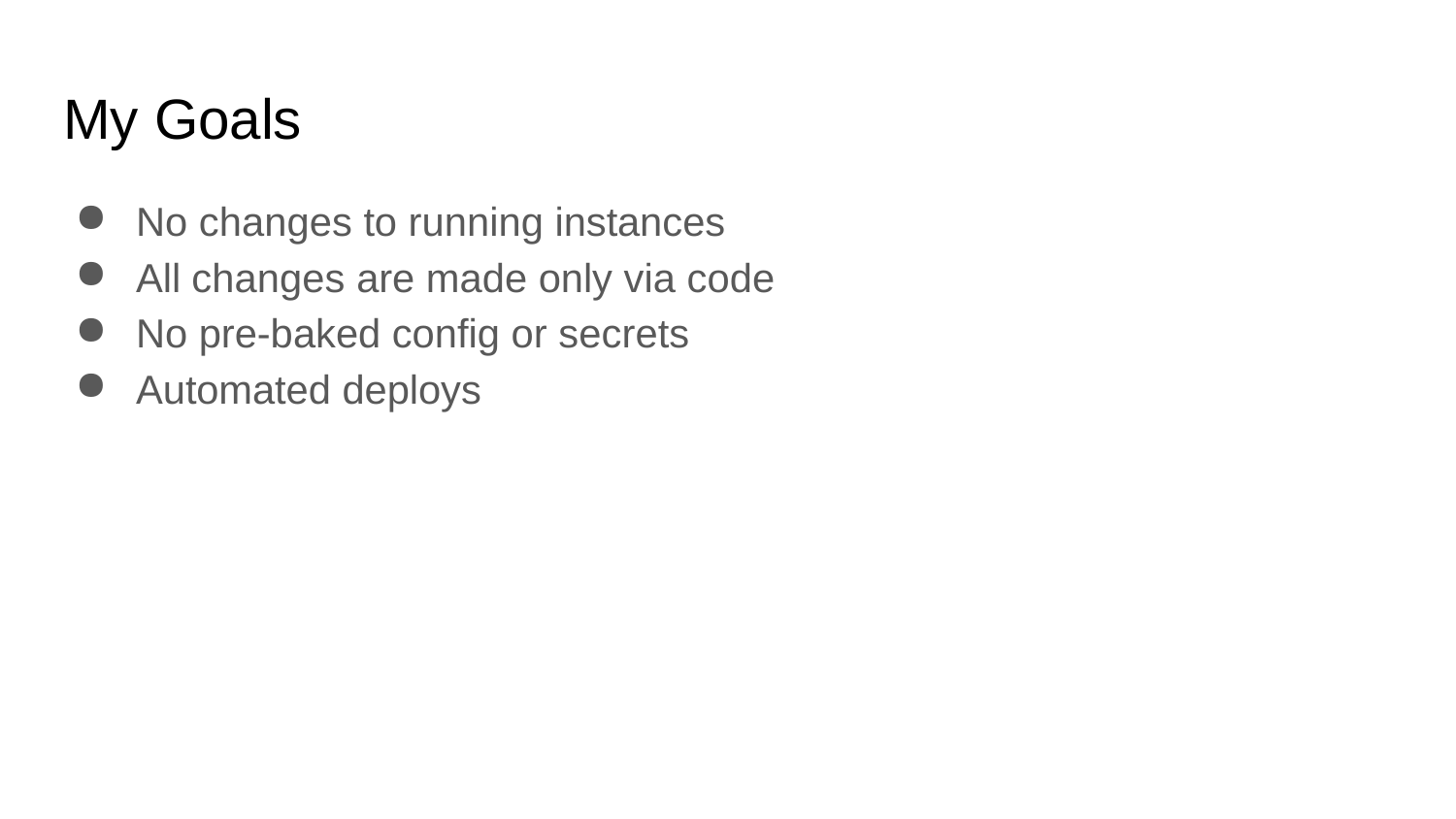

# My Goals
No changes to running instances
All changes are made only via code
No pre-baked config or secrets
Automated deploys